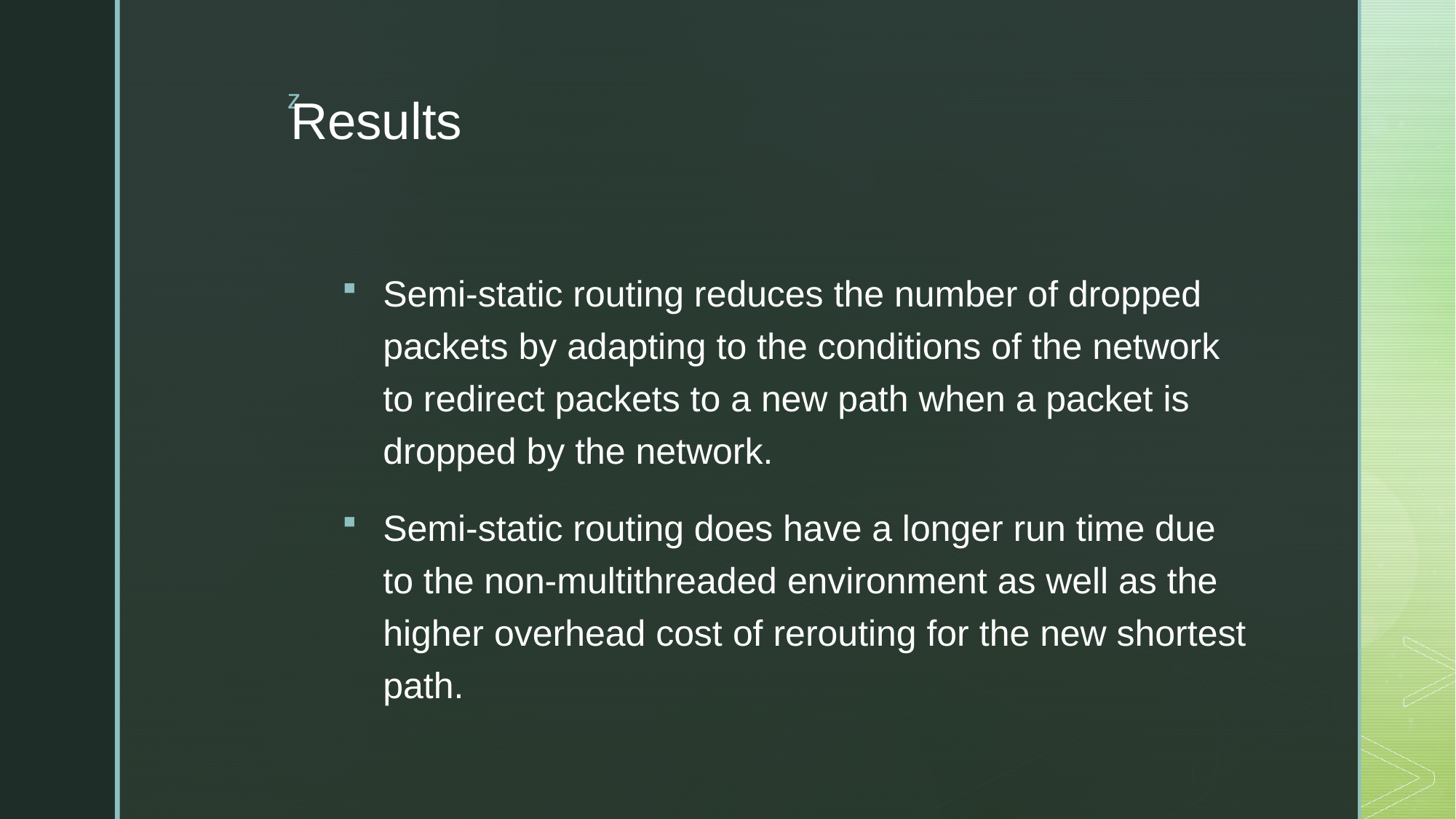

# Results
Semi-static routing reduces the number of dropped packets by adapting to the conditions of the network to redirect packets to a new path when a packet is dropped by the network.
Semi-static routing does have a longer run time due to the non-multithreaded environment as well as the higher overhead cost of rerouting for the new shortest path.